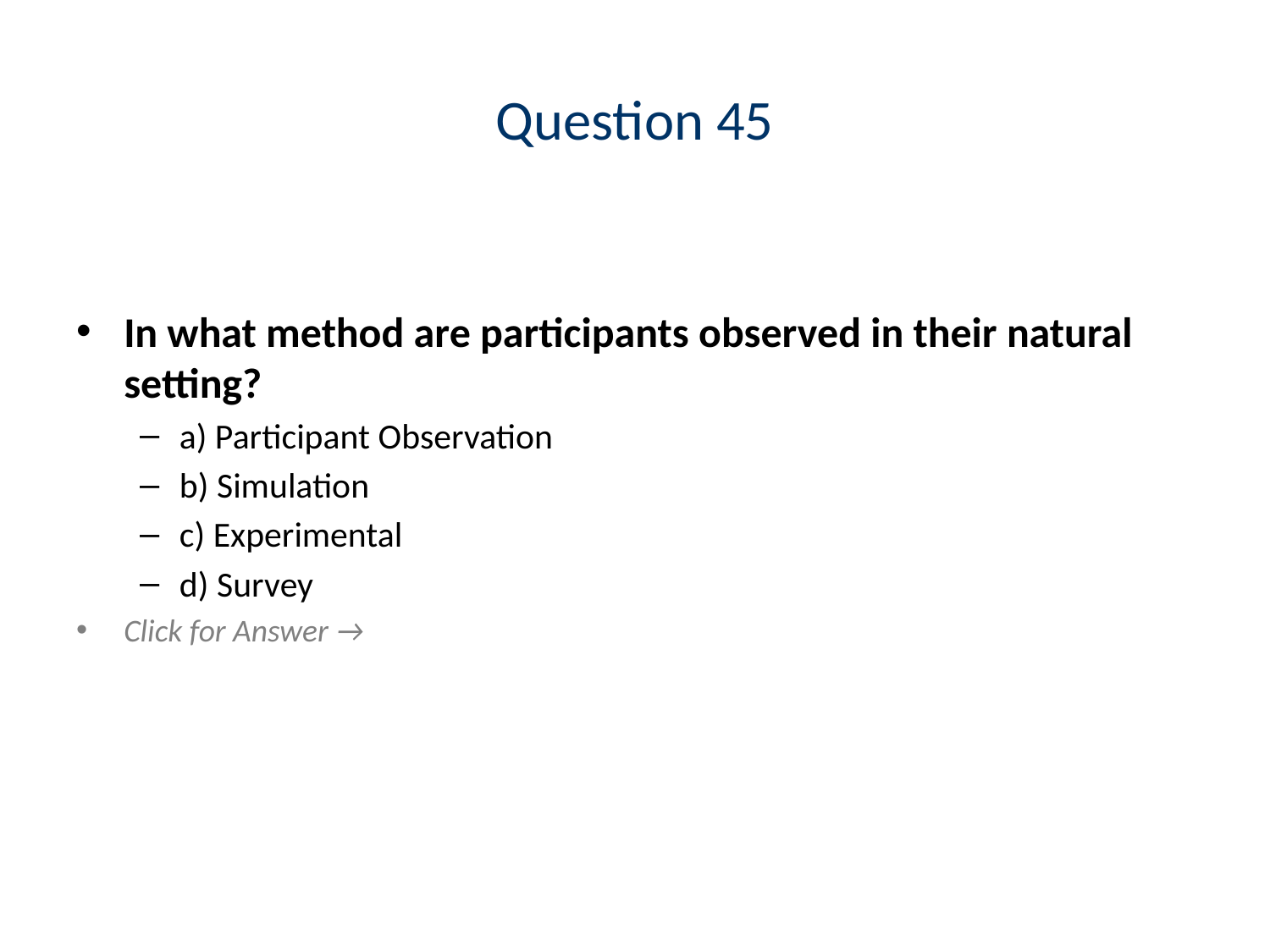

# Question 45

In what method are participants observed in their natural setting?
a) Participant Observation
b) Simulation
c) Experimental
d) Survey
Click for Answer →